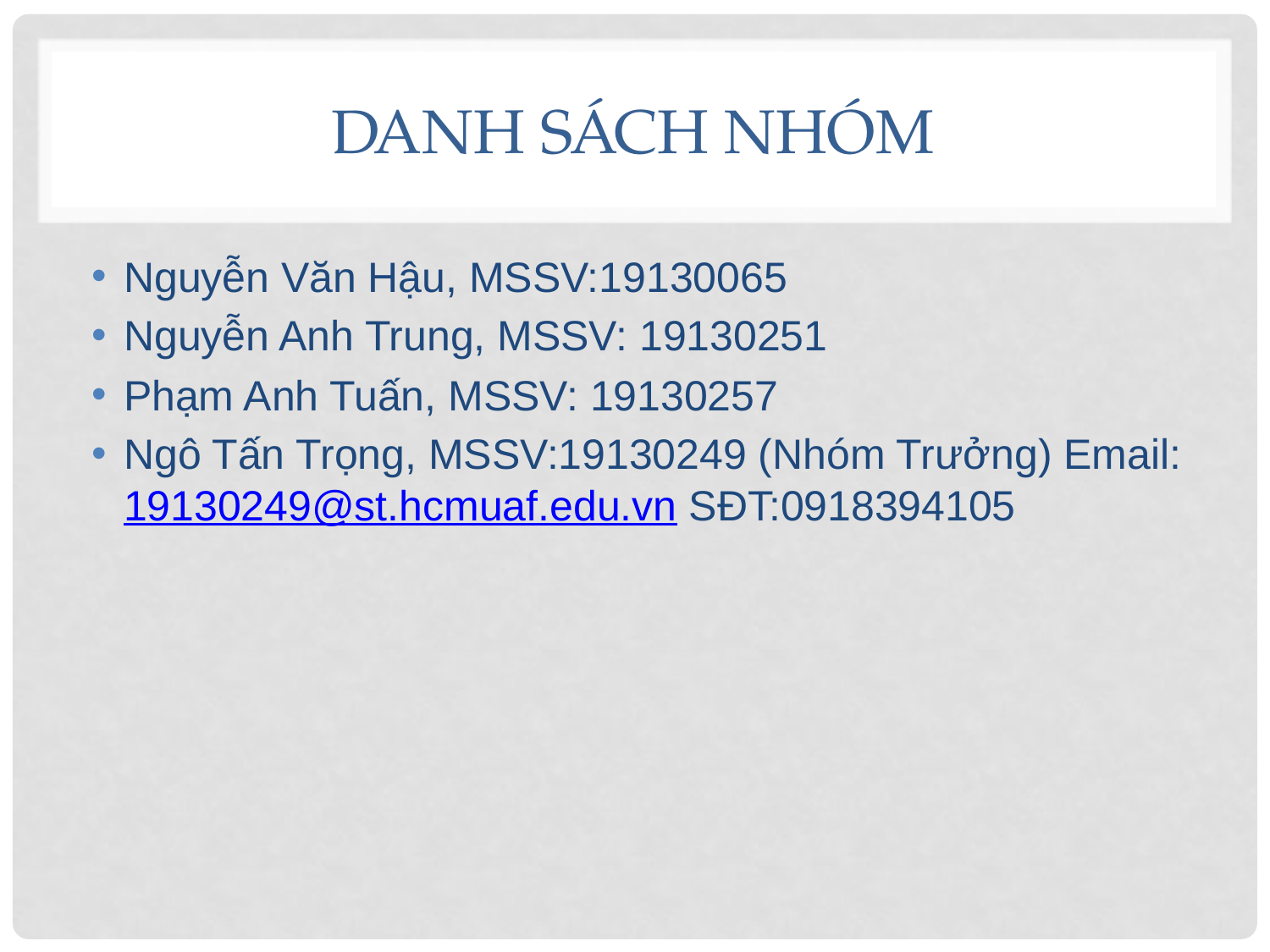

# Danh sách nhóm
Nguyễn Văn Hậu, MSSV:19130065
Nguyễn Anh Trung, MSSV: 19130251
Phạm Anh Tuấn, MSSV: 19130257
Ngô Tấn Trọng, MSSV:19130249 (Nhóm Trưởng) Email: 19130249@st.hcmuaf.edu.vn SĐT:0918394105